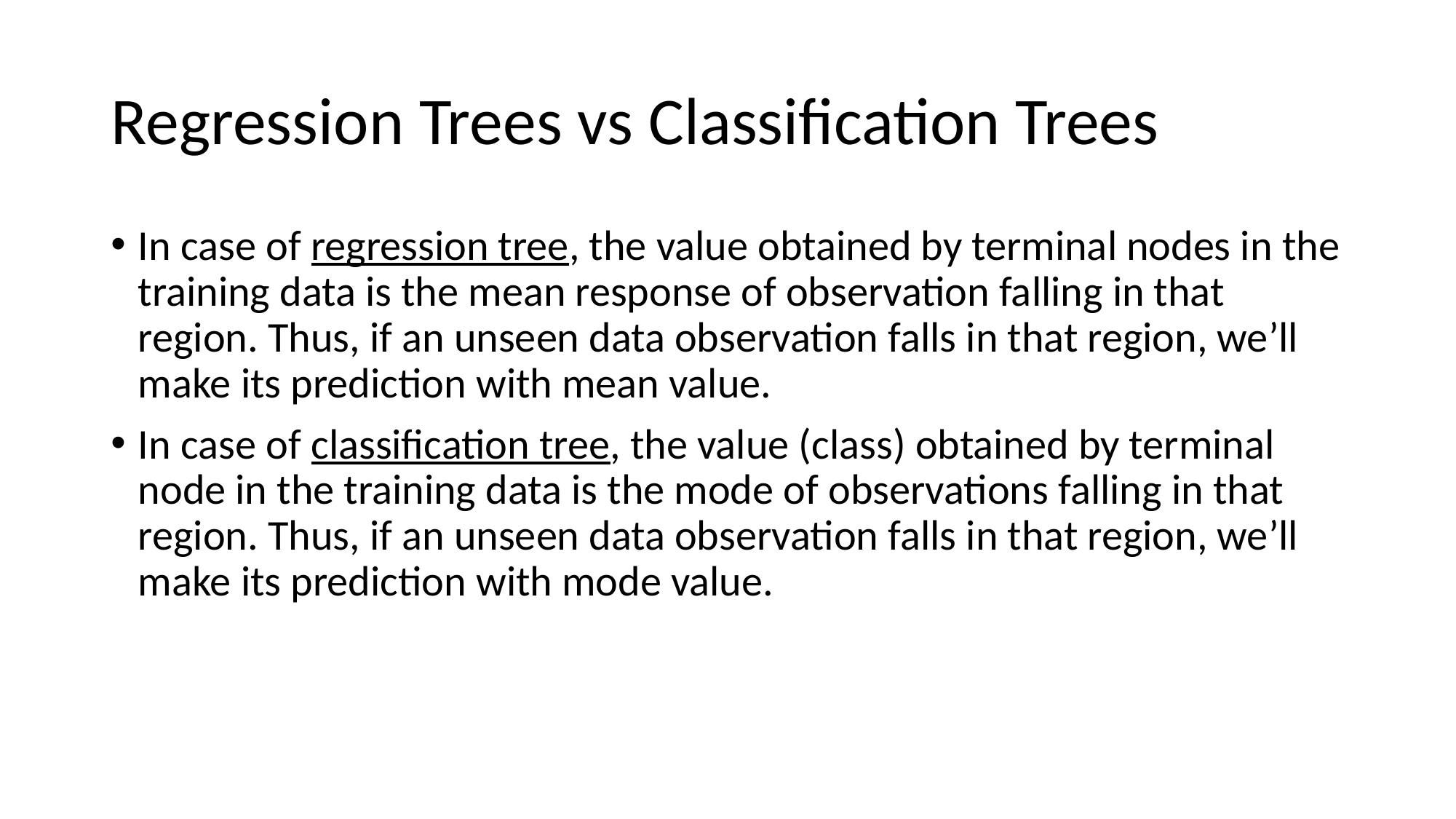

# Regression Trees vs Classification Trees
In case of regression tree, the value obtained by terminal nodes in the training data is the mean response of observation falling in that region. Thus, if an unseen data observation falls in that region, we’ll make its prediction with mean value.
In case of classification tree, the value (class) obtained by terminal node in the training data is the mode of observations falling in that region. Thus, if an unseen data observation falls in that region, we’ll make its prediction with mode value.